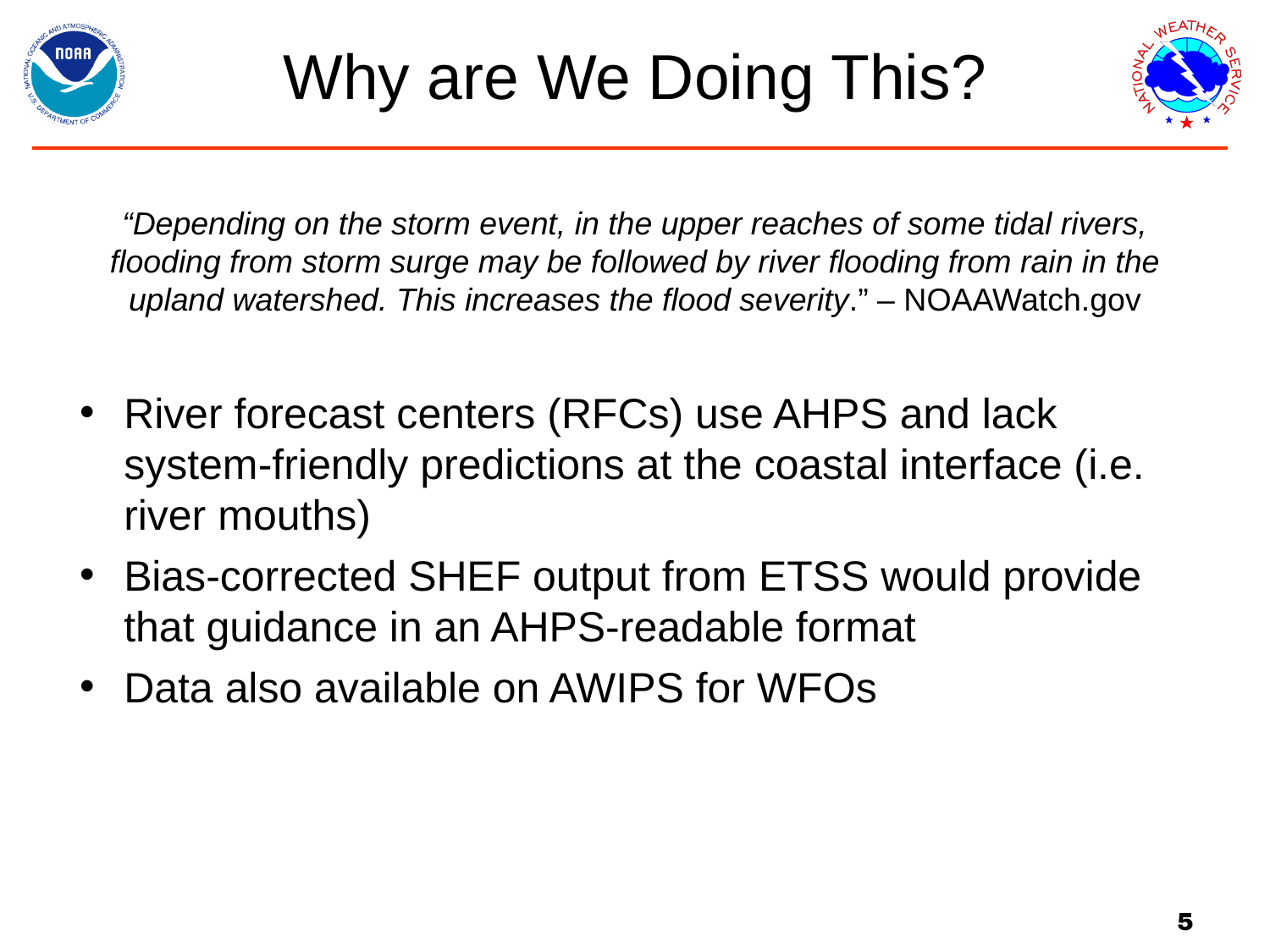

# Why are We Doing This?
“Depending on the storm event, in the upper reaches of some tidal rivers, flooding from storm surge may be followed by river flooding from rain in the upland watershed. This increases the flood severity.” – NOAAWatch.gov

River forecast centers (RFCs) use AHPS and lack system-friendly predictions at the coastal interface (i.e. river mouths)
Bias-corrected SHEF output from ETSS would provide that guidance in an AHPS-readable format
Data also available on AWIPS for WFOs